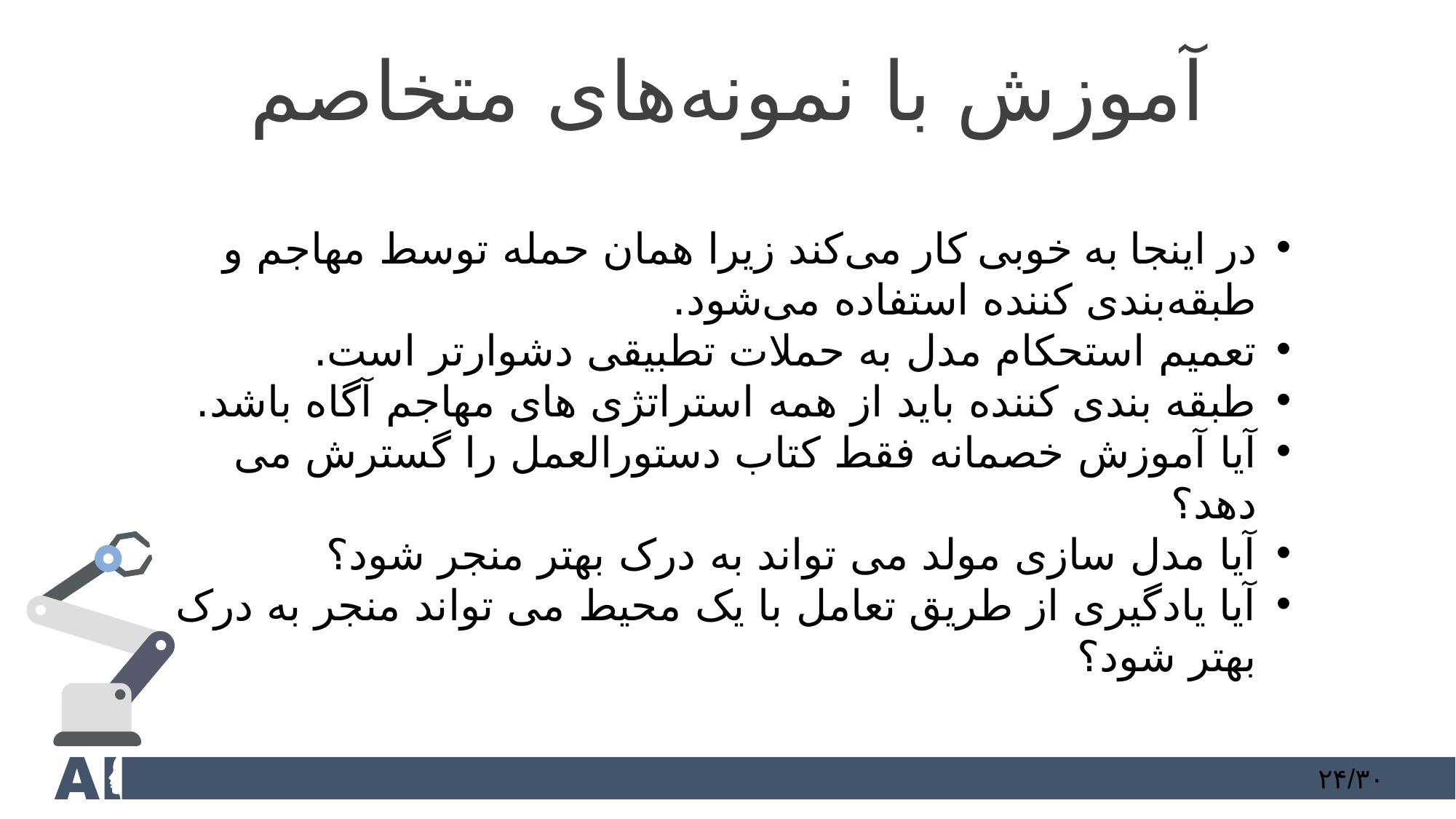

آموزش با نمونه‌های متخاصم
در اینجا به خوبی کار می‌کند زیرا همان حمله توسط مهاجم و طبقه‌بندی کننده استفاده می‌شود.
تعمیم استحکام مدل به حملات تطبیقی دشوارتر است.
طبقه بندی کننده باید از همه استراتژی های مهاجم آگاه باشد.
آیا آموزش خصمانه فقط کتاب دستورالعمل را گسترش می دهد؟
آیا مدل سازی مولد می تواند به درک بهتر منجر شود؟
آیا یادگیری از طریق تعامل با یک محیط می تواند منجر به درک بهتر شود؟

۲۴/۳۰